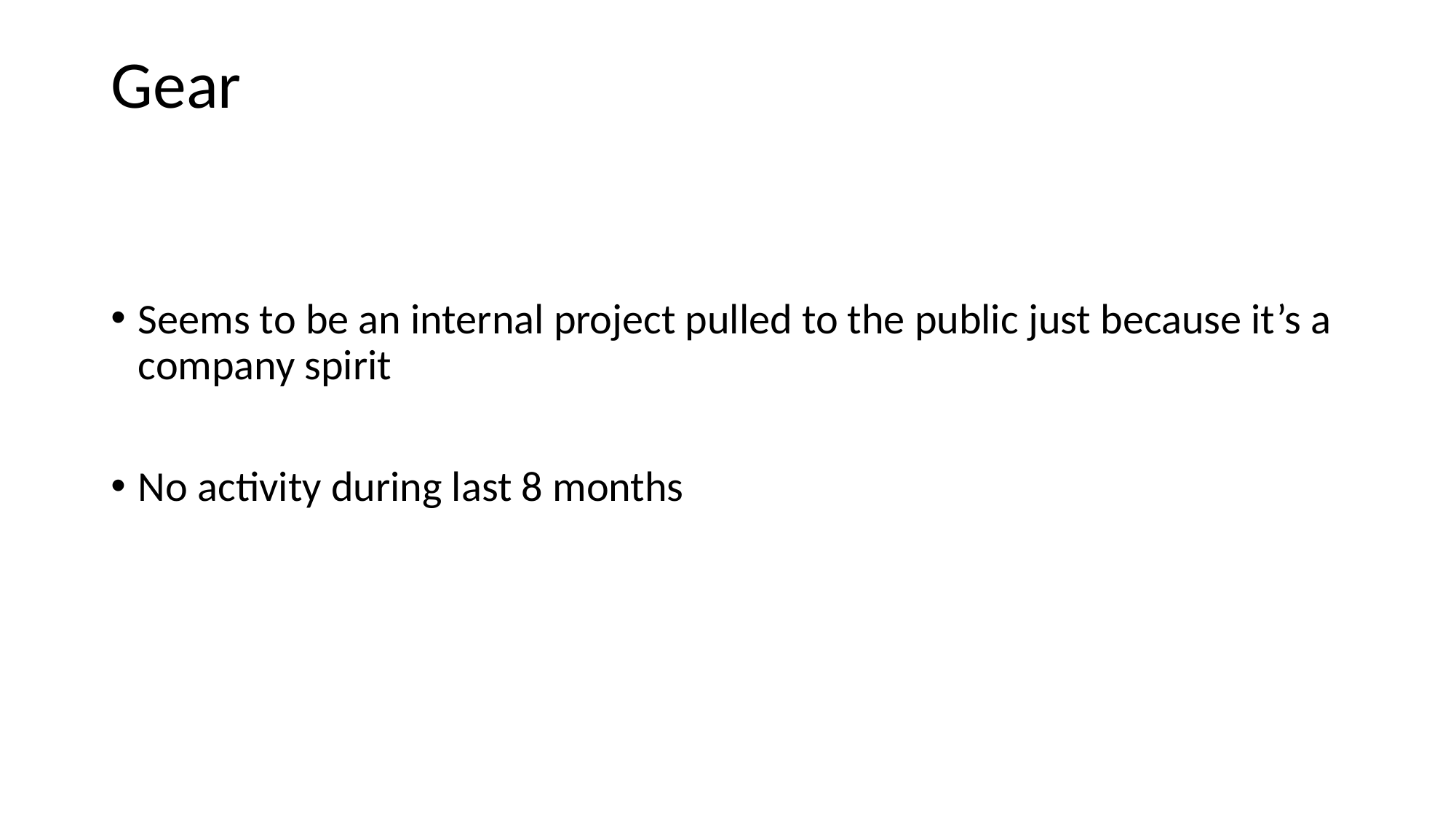

# Gear

Seems to be an internal project pulled to the public just because it’s a company spirit

No activity during last 8 months